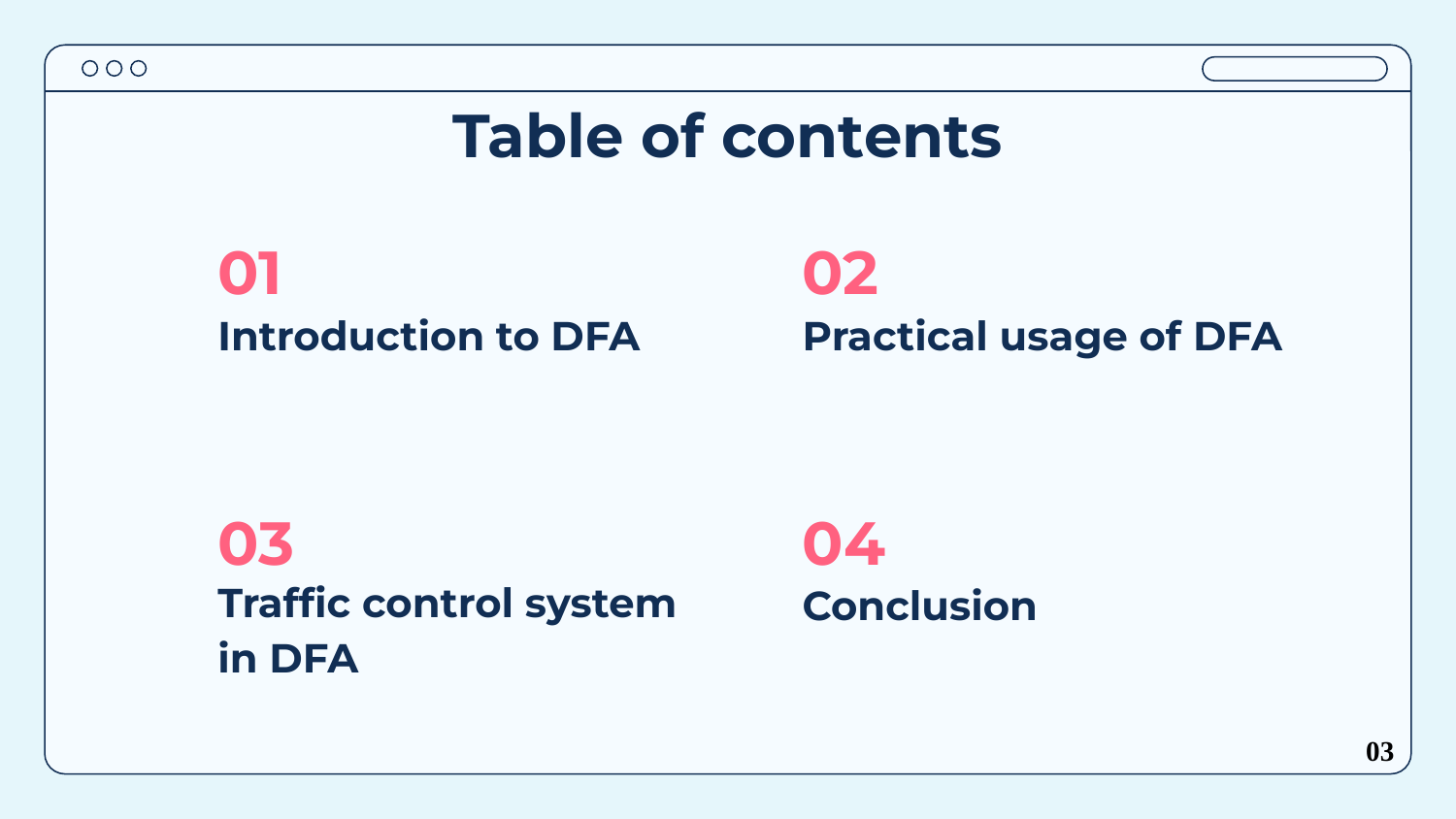

# Table of contents
01
02
Introduction to DFA
Practical usage of DFA
03
04
Traffic control system in DFA
Conclusion
03